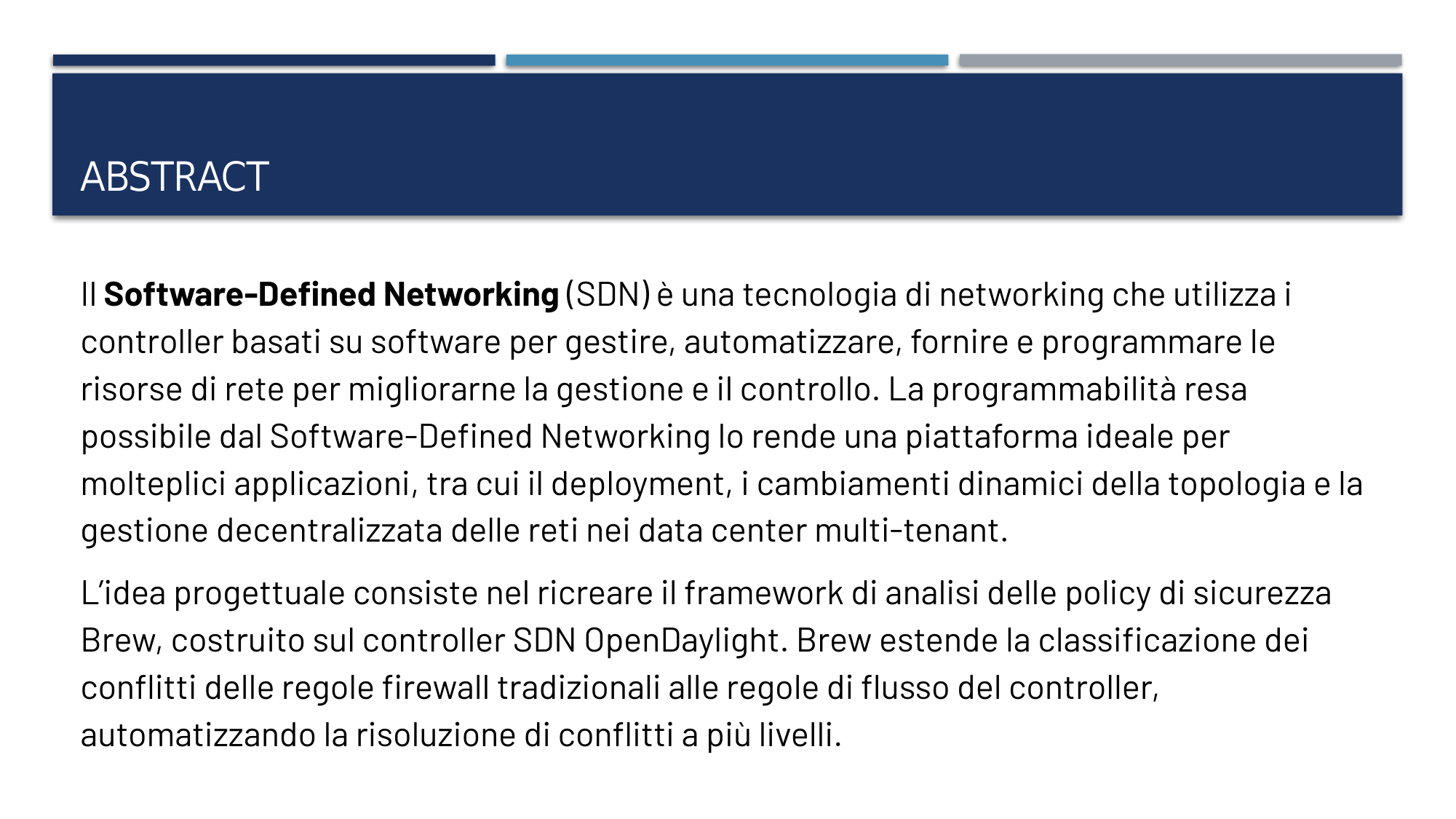

# abstract
Il Software-Defined Networking (SDN) è una tecnologia di networking che utilizza i controller basati su software per gestire, automatizzare, fornire e programmare le risorse di rete per migliorarne la gestione e il controllo. La programmabilità resa possibile dal Software-Defined Networking lo rende una piattaforma ideale per molteplici applicazioni, tra cui il deployment, i cambiamenti dinamici della topologia e la gestione decentralizzata delle reti nei data center multi-tenant.
L’idea progettuale consiste nel ricreare il framework di analisi delle policy di sicurezza Brew, costruito sul controller SDN OpenDaylight. Brew estende la classificazione dei conflitti delle regole firewall tradizionali alle regole di flusso del controller, automatizzando la risoluzione di conflitti a più livelli.